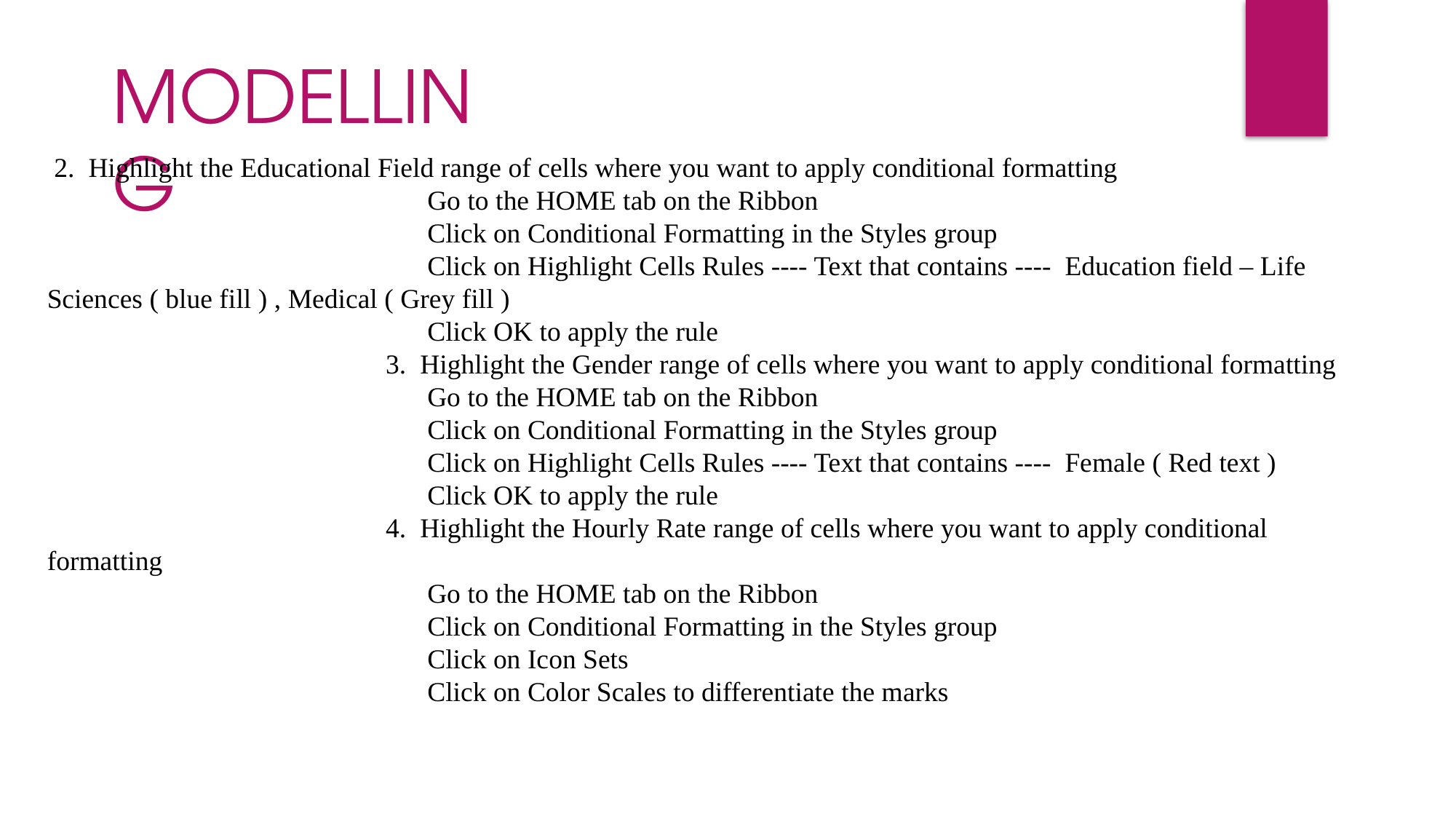

MODELLING
 2.  Highlight the Educational Field range of cells where you want to apply conditional formatting
                                                       Go to the HOME tab on the Ribbon
                                                       Click on Conditional Formatting in the Styles group
                                                       Click on Highlight Cells Rules ---- Text that contains ----  Education field – Life Sciences ( blue fill ) , Medical ( Grey fill )
                                                       Click OK to apply the rule
                                                 3.  Highlight the Gender range of cells where you want to apply conditional formatting
                                                       Go to the HOME tab on the Ribbon
                                                       Click on Conditional Formatting in the Styles group
                                                       Click on Highlight Cells Rules ---- Text that contains ----  Female ( Red text )
                                                       Click OK to apply the rule
                                                 4.  Highlight the Hourly Rate range of cells where you want to apply conditional formatting
                                                       Go to the HOME tab on the Ribbon
                                                       Click on Conditional Formatting in the Styles group
                                                       Click on Icon Sets
                                                       Click on Color Scales to differentiate the marks